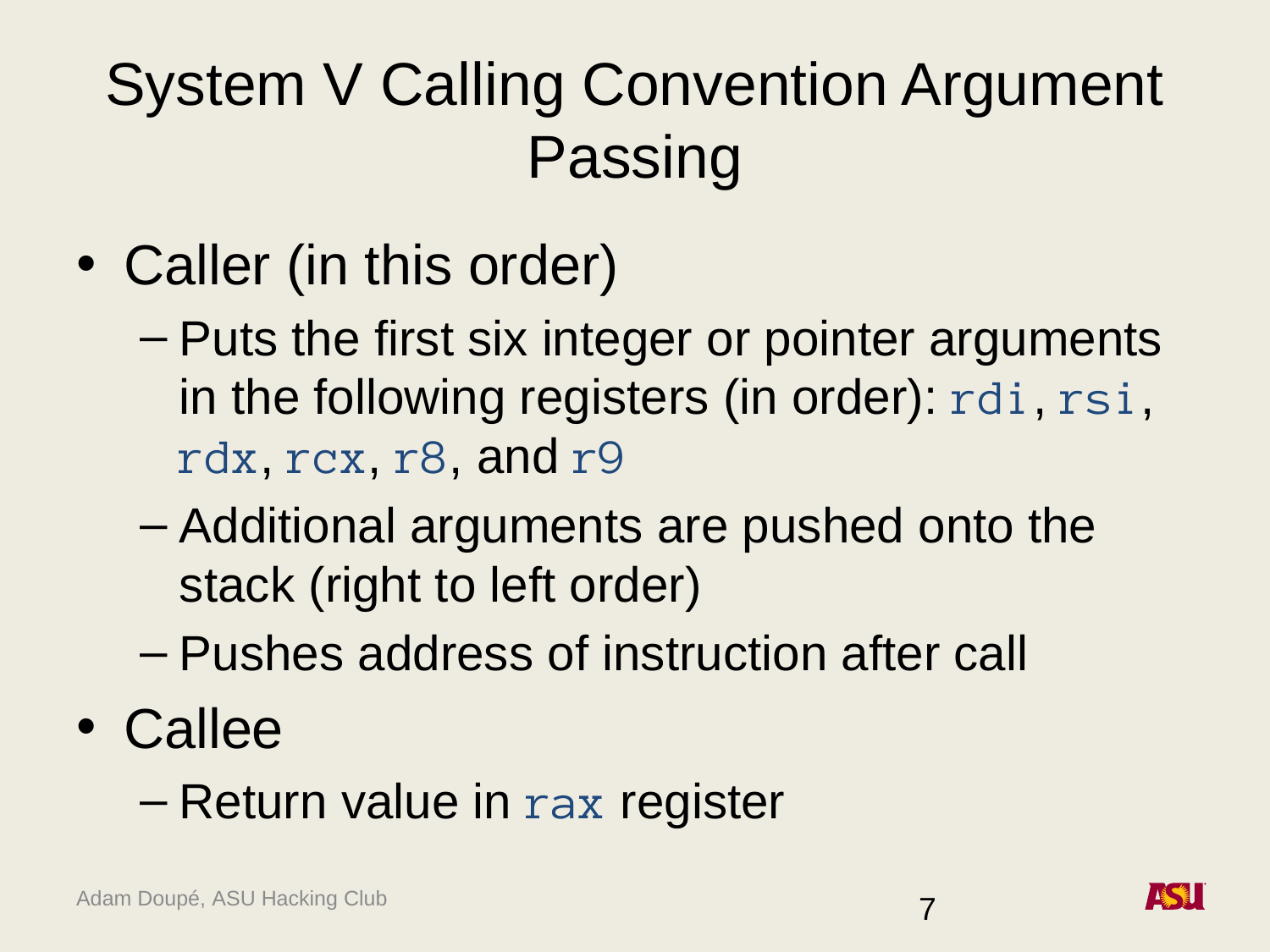

# System V Calling Convention Argument Passing
Caller (in this order)
Puts the first six integer or pointer arguments in the following registers (in order): rdi, rsi, rdx, rcx, r8, and r9
Additional arguments are pushed onto the stack (right to left order)
Pushes address of instruction after call
Callee
Return value in rax register

7